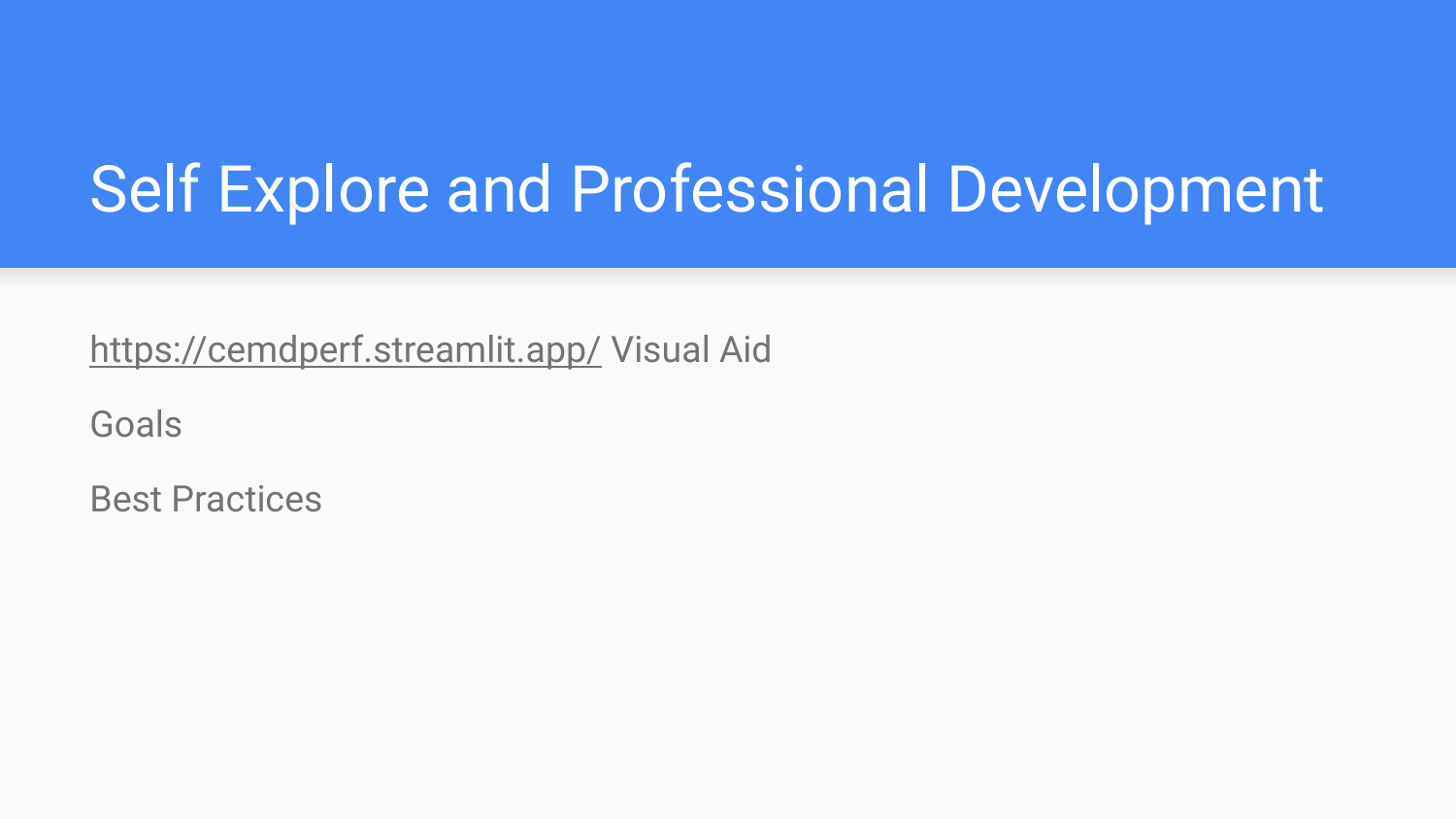

# Self Explore and Professional Development
https://cemdperf.streamlit.app/ Visual Aid
Goals
Best Practices